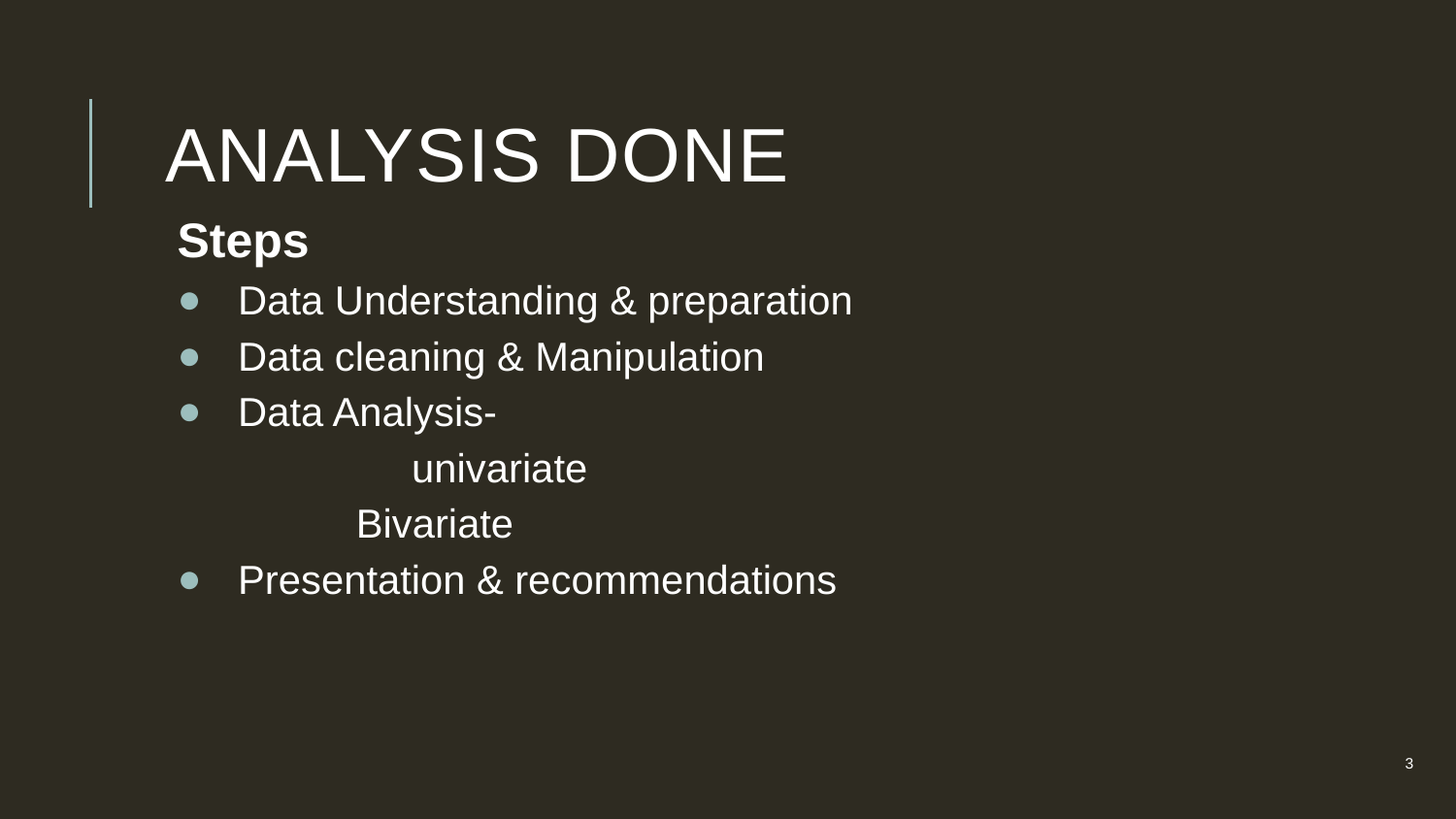

# Analysis Done
Steps
Data Understanding & preparation
Data cleaning & Manipulation
Data Analysis-
                     univariate
                Bivariate
Presentation & recommendations

3